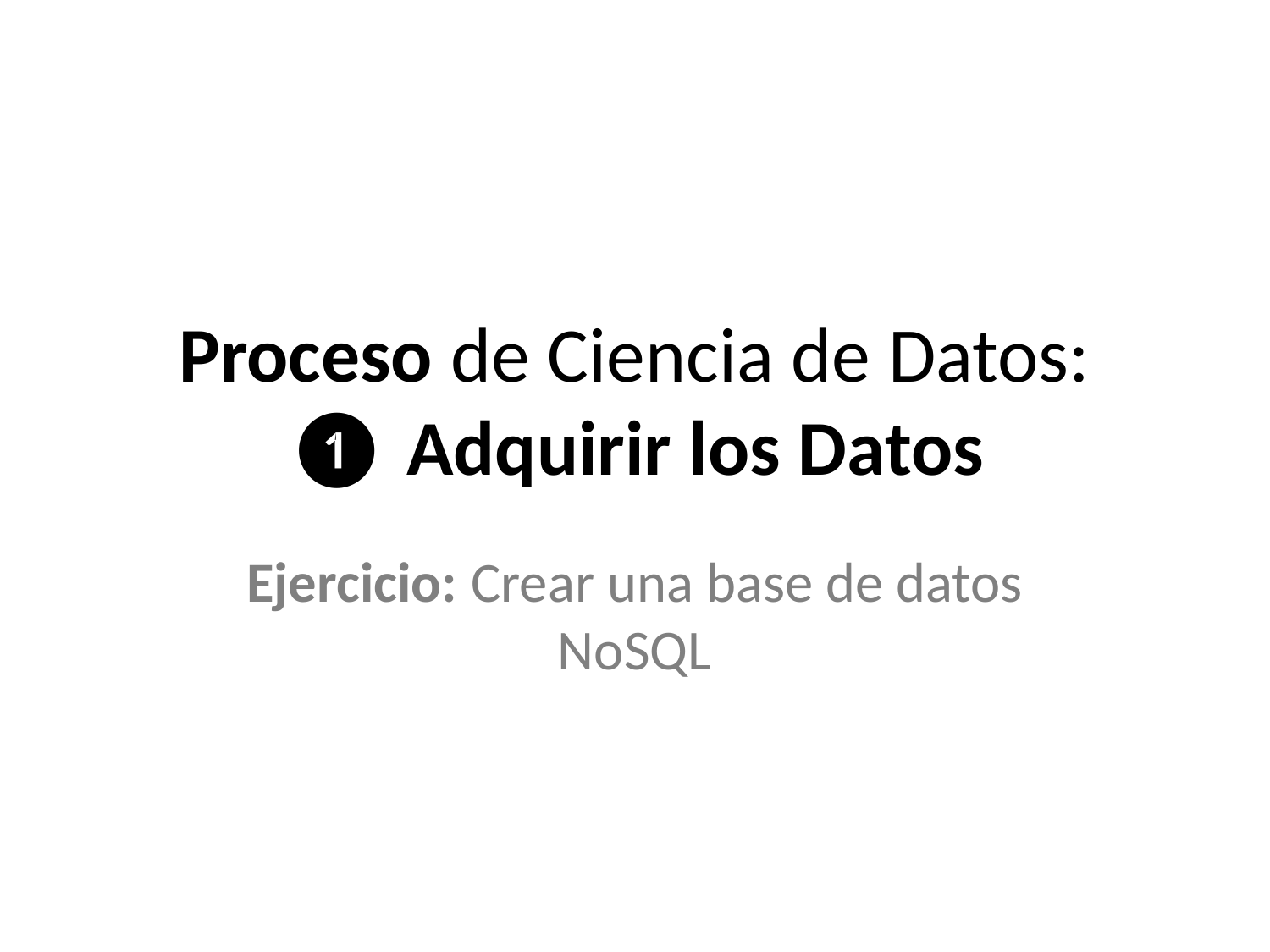

# Proceso de Ciencia de Datos: ❶ Adquirir los Datos
Ejercicio: Crear una base de datos NoSQL